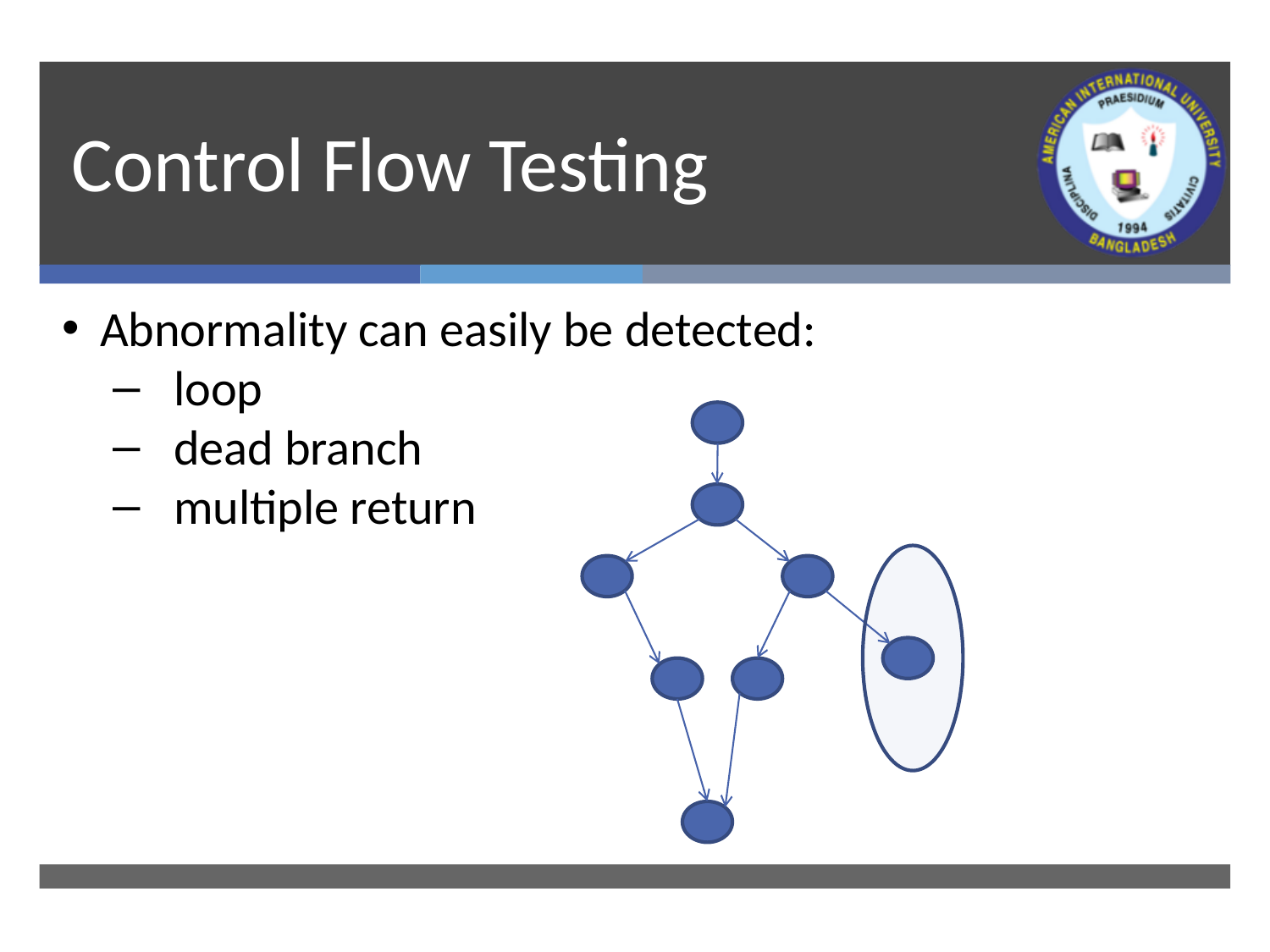

# Control Flow Testing
Abnormality can easily be detected:
   loop
   dead branch
   multiple return